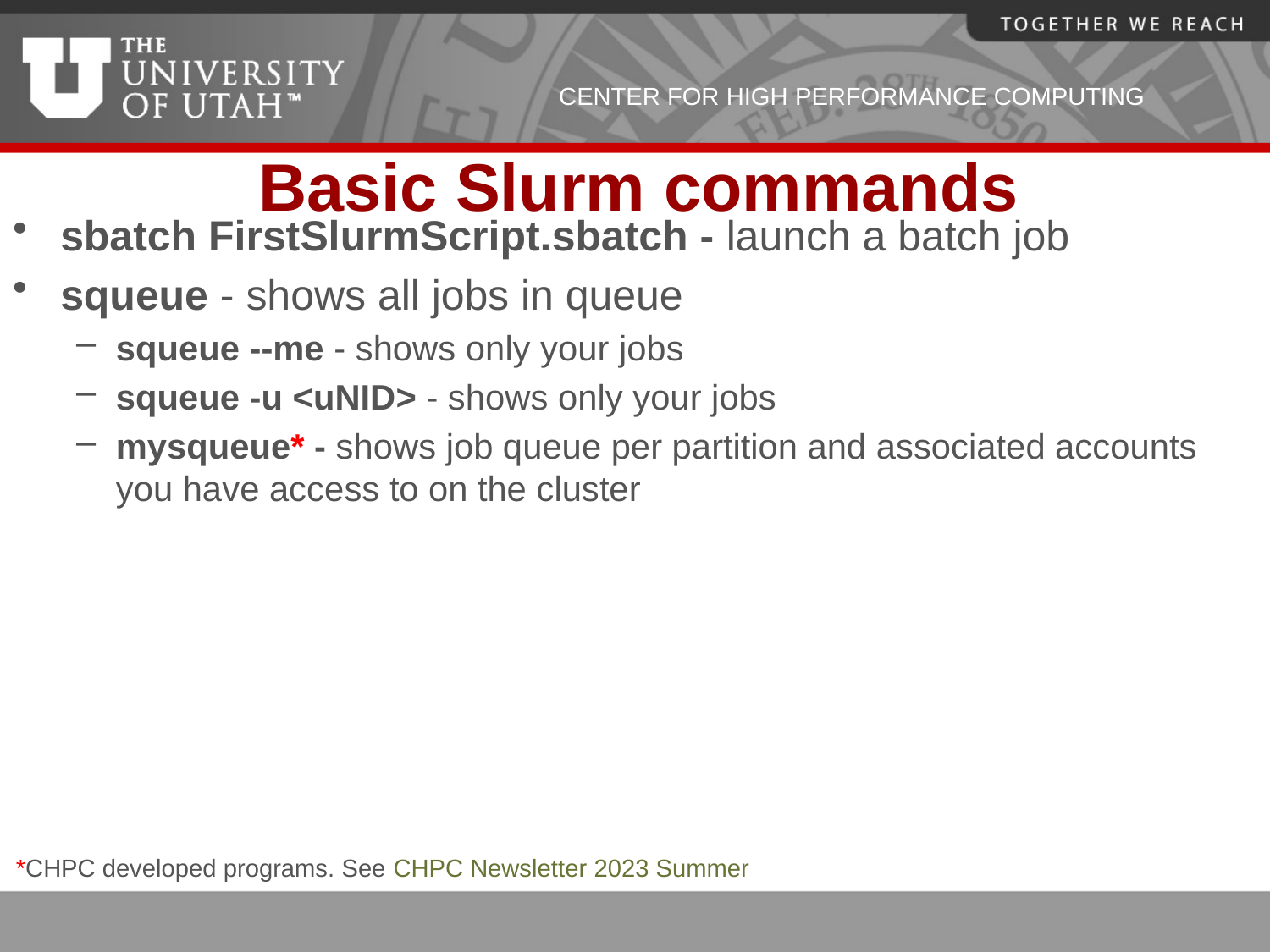

# Basic Slurm commands
sbatch FirstSlurmScript.sbatch - launch a batch job
squeue - shows all jobs in queue
squeue --me - shows only your jobs
squeue -u <uNID> - shows only your jobs
mysqueue* - shows job queue per partition and associated accounts you have access to on the cluster
*CHPC developed programs. See CHPC Newsletter 2023 Summer